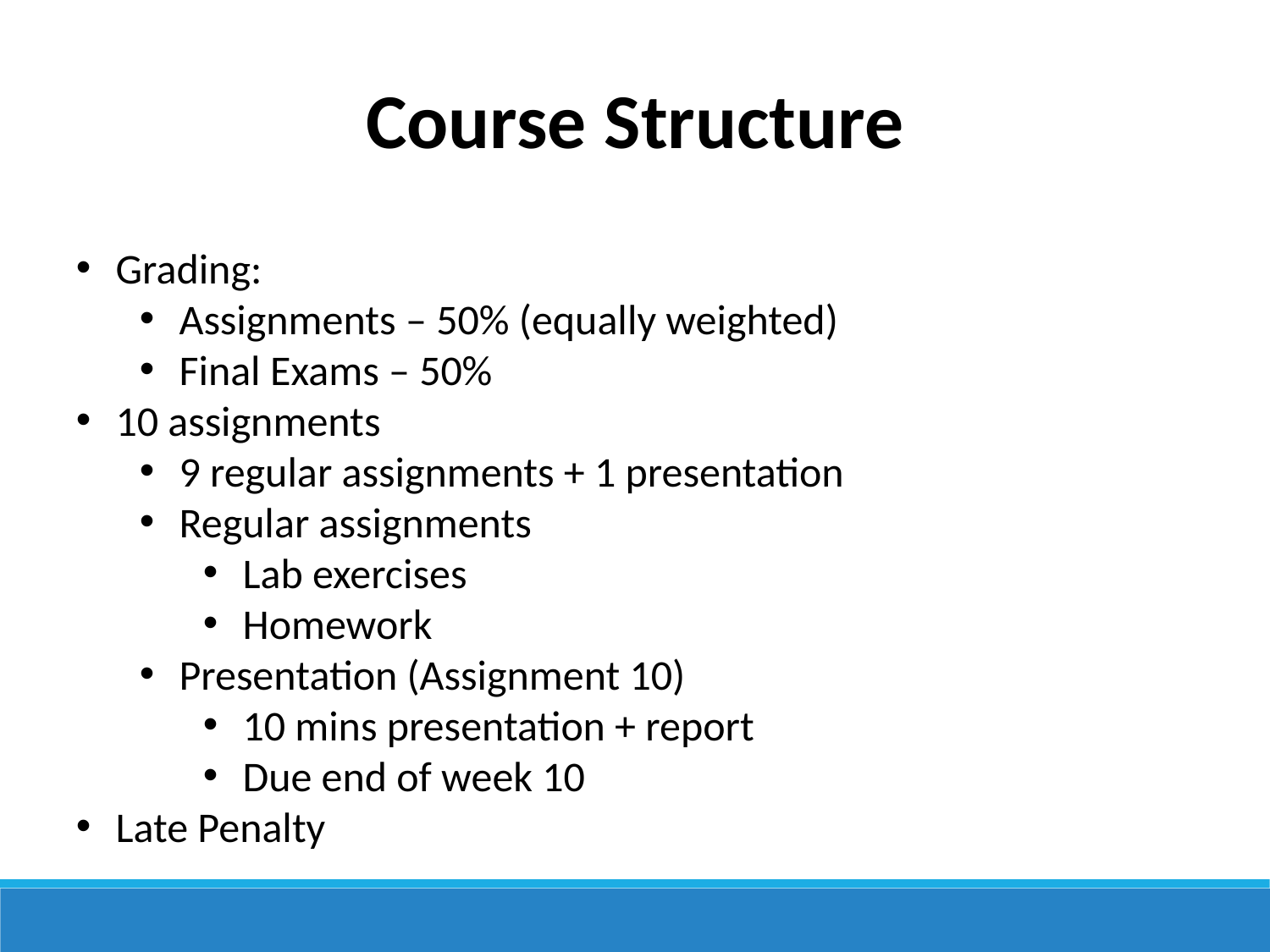

Course Structure

Grading:
Assignments – 50% (equally weighted)
Final Exams – 50%
10 assignments
9 regular assignments + 1 presentation
Regular assignments
Lab exercises
Homework
Presentation (Assignment 10)
10 mins presentation + report
Due end of week 10
Late Penalty